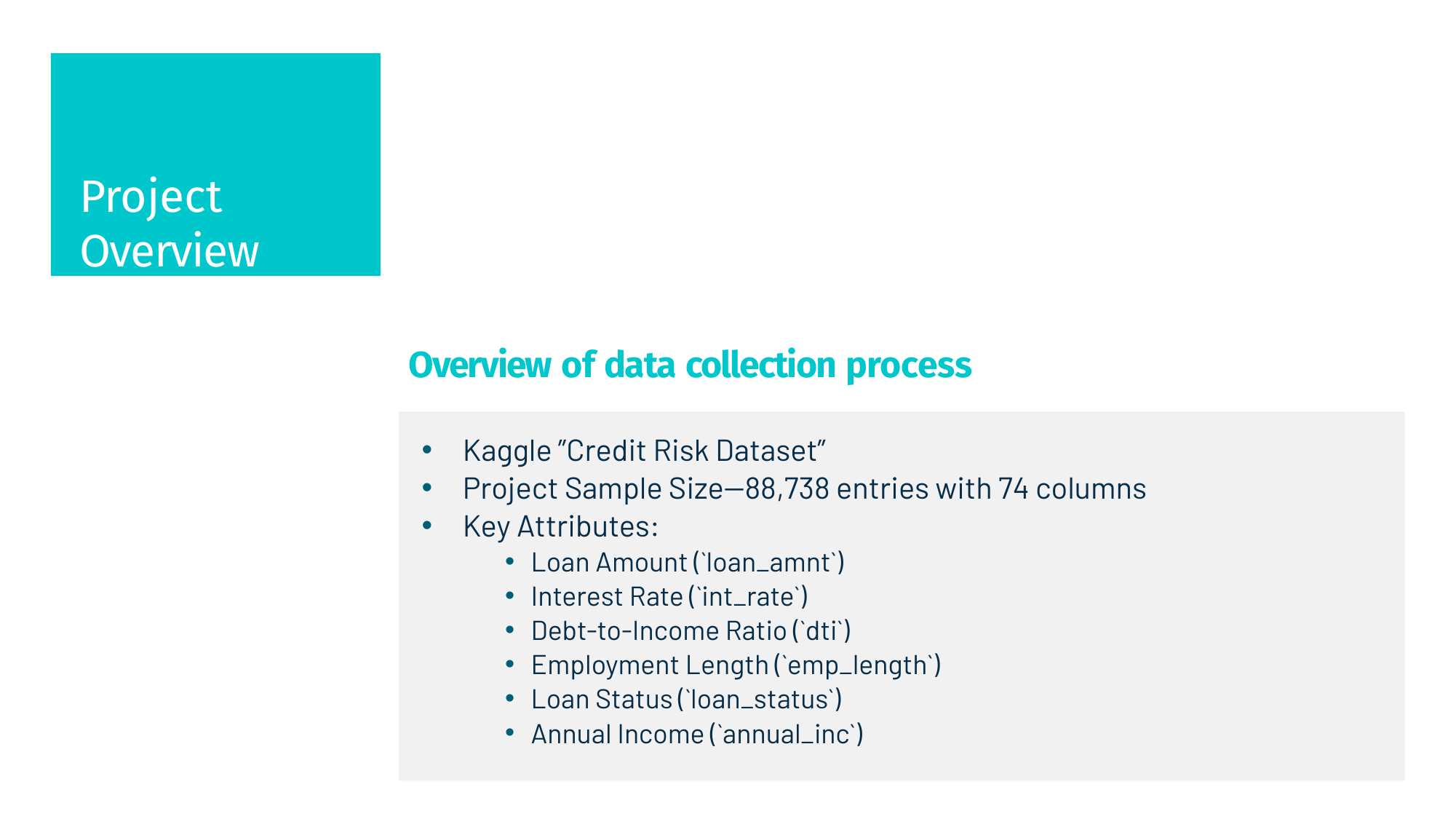

# Project Overview
Overview of data collection process

Kaggle ”Credit Risk Dataset”
Project Sample Size--88,738 entries with 74 columns
Key Attributes:
Loan Amount (`loan_amnt`)
Interest Rate (`int_rate`)
Debt-to-Income Ratio (`dti`)
Employment Length (`emp_length`)
Loan Status (`loan_status`)
Annual Income (`annual_inc`)